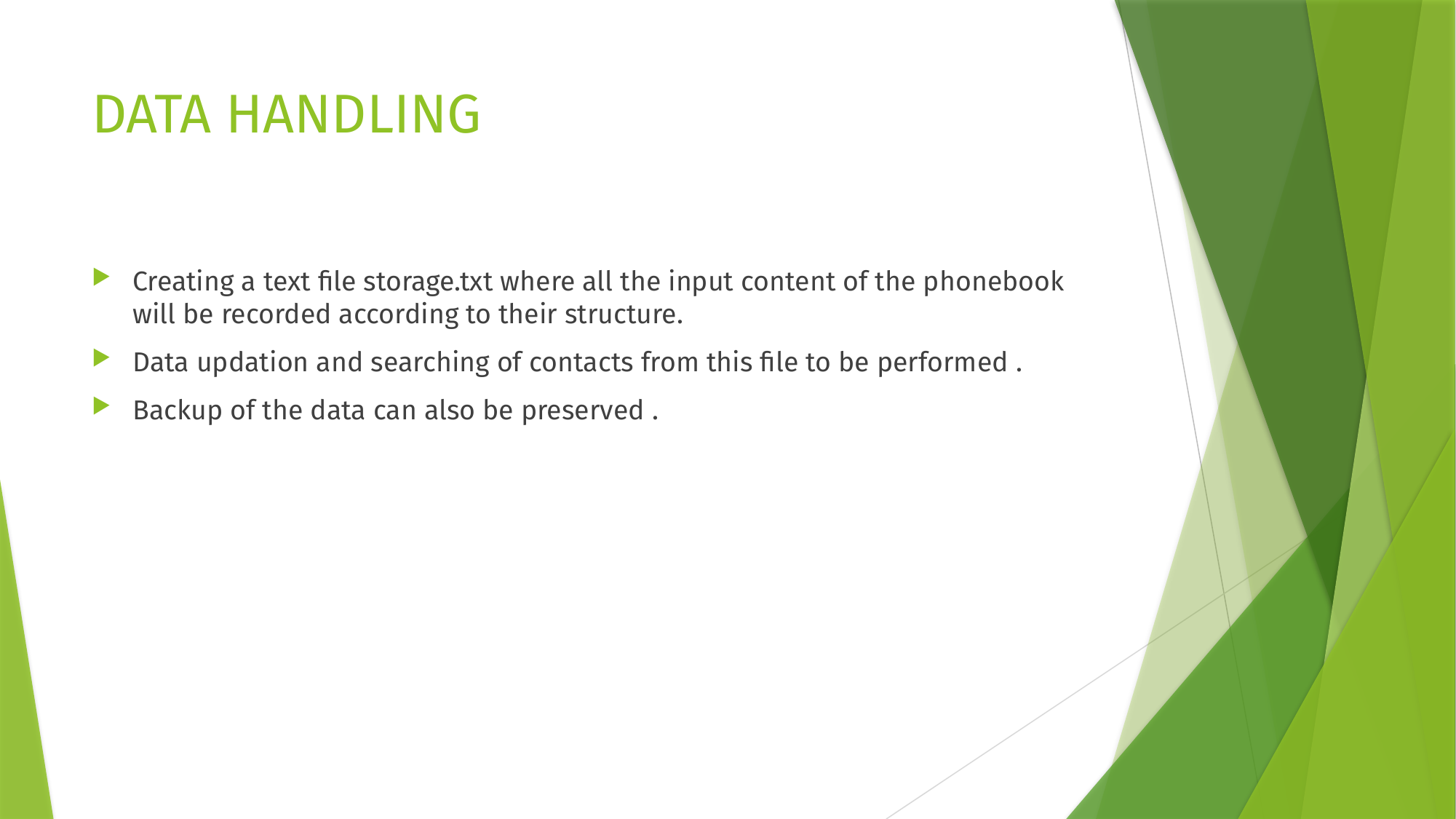

# DATA HANDLING
Creating a text file storage.txt where all the input content of the phonebook will be recorded according to their structure.
Data updation and searching of contacts from this file to be performed .
Backup of the data can also be preserved .